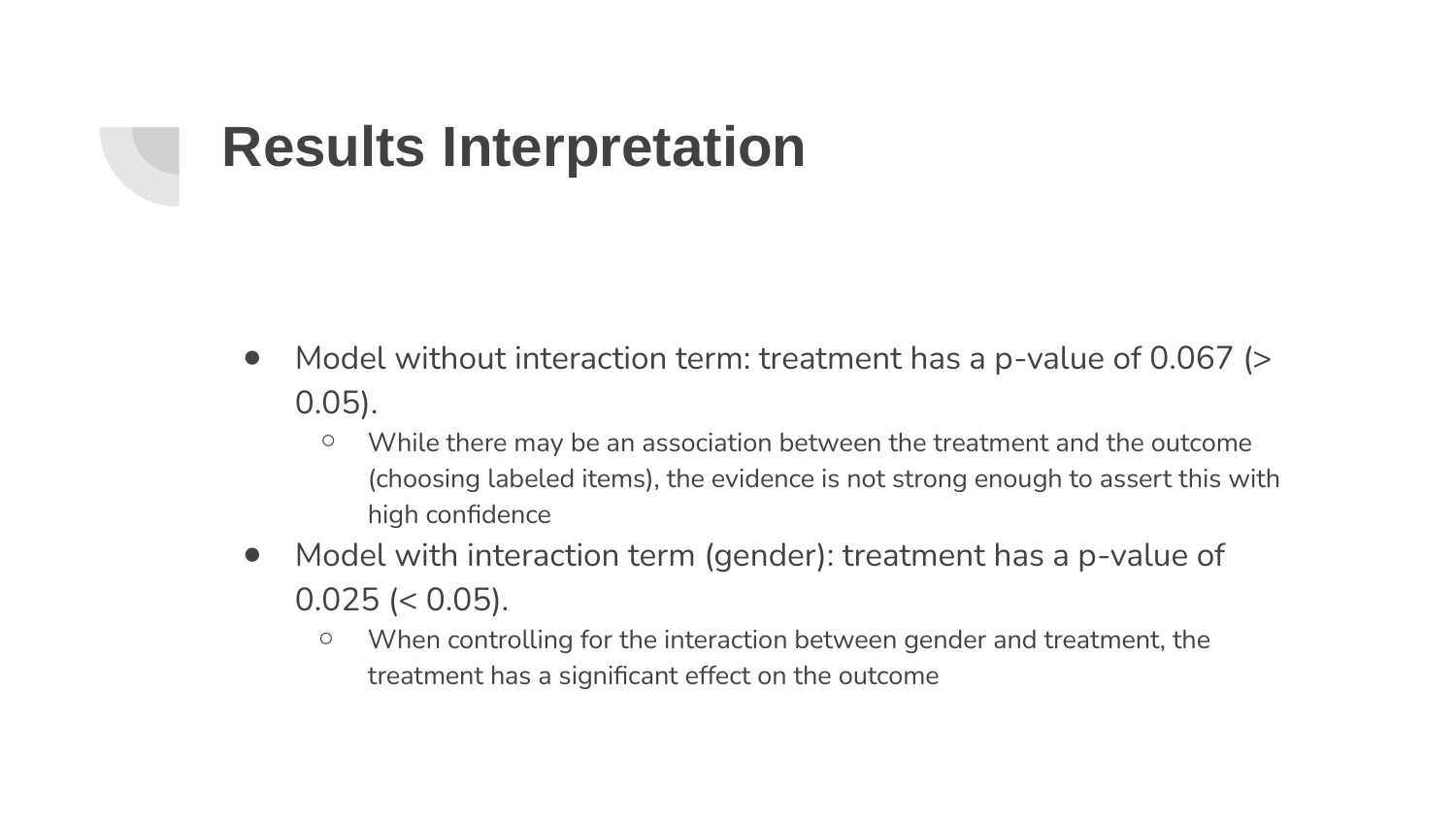

# Results Interpretation
Model without interaction term: treatment has a p-value of 0.067 (> 0.05).
While there may be an association between the treatment and the outcome (choosing labeled items), the evidence is not strong enough to assert this with high confidence
Model with interaction term (gender): treatment has a p-value of 0.025 (< 0.05).
When controlling for the interaction between gender and treatment, the treatment has a significant effect on the outcome